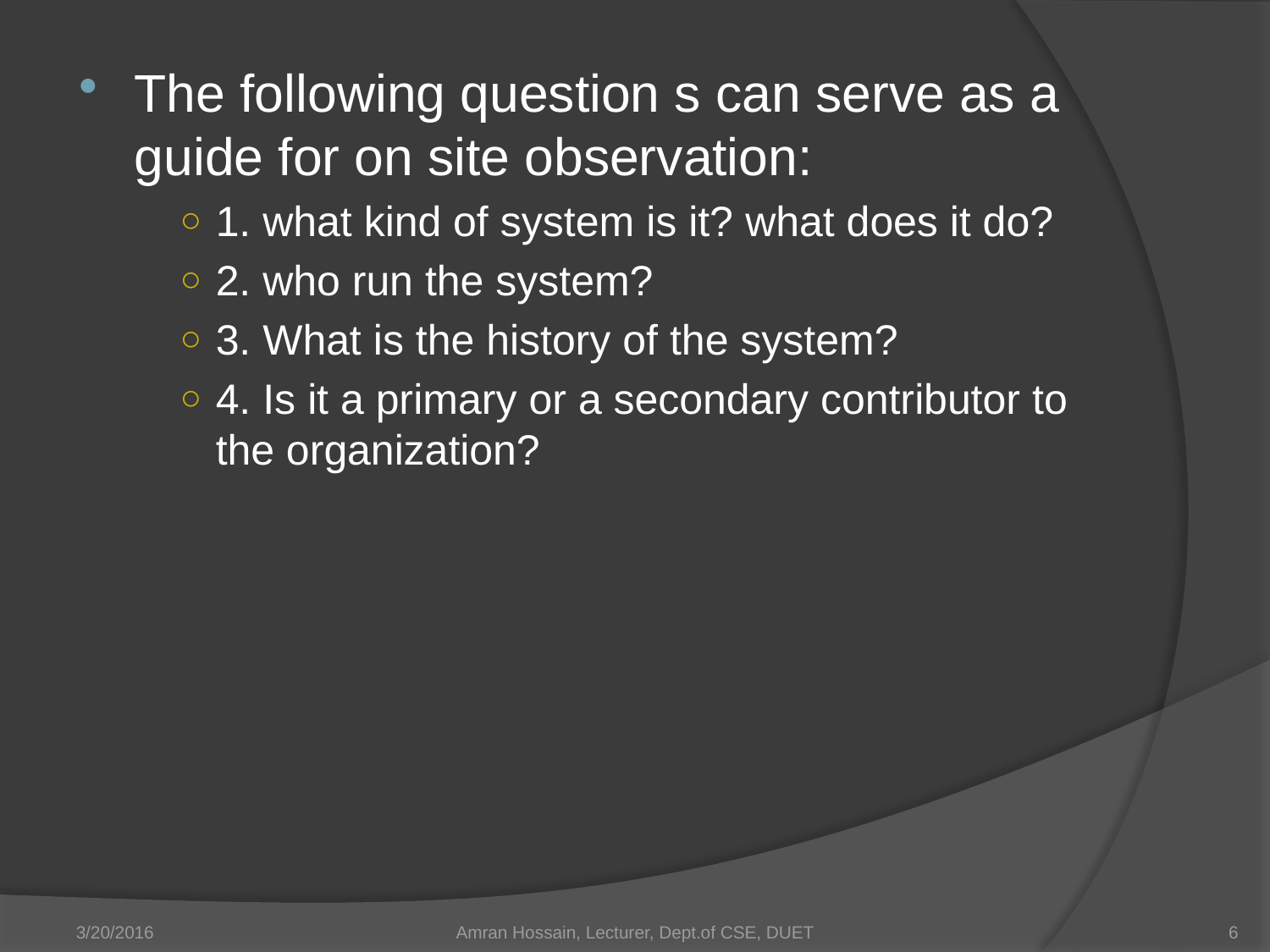

The following question s can serve as a guide for on site observation:
1. what kind of system is it? what does it do?
2. who run the system?
3. What is the history of the system?
4. Is it a primary or a secondary contributor to the organization?

3/20/2016
Amran Hossain, Lecturer, Dept.of CSE, DUET
6